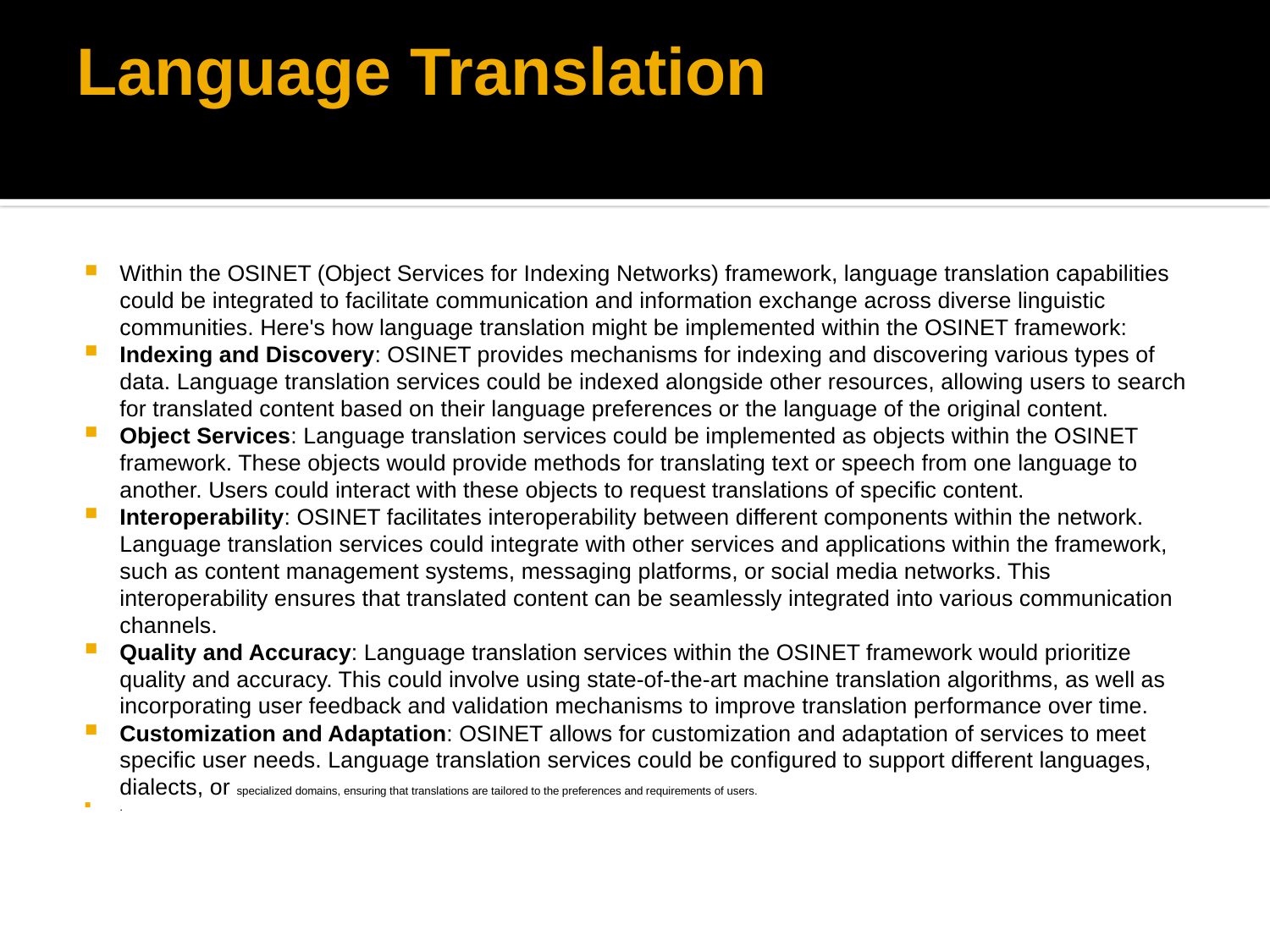

# Language Translation
Within the OSINET (Object Services for Indexing Networks) framework, language translation capabilities could be integrated to facilitate communication and information exchange across diverse linguistic communities. Here's how language translation might be implemented within the OSINET framework:
Indexing and Discovery: OSINET provides mechanisms for indexing and discovering various types of data. Language translation services could be indexed alongside other resources, allowing users to search for translated content based on their language preferences or the language of the original content.
Object Services: Language translation services could be implemented as objects within the OSINET framework. These objects would provide methods for translating text or speech from one language to another. Users could interact with these objects to request translations of specific content.
Interoperability: OSINET facilitates interoperability between different components within the network. Language translation services could integrate with other services and applications within the framework, such as content management systems, messaging platforms, or social media networks. This interoperability ensures that translated content can be seamlessly integrated into various communication channels.
Quality and Accuracy: Language translation services within the OSINET framework would prioritize quality and accuracy. This could involve using state-of-the-art machine translation algorithms, as well as incorporating user feedback and validation mechanisms to improve translation performance over time.
Customization and Adaptation: OSINET allows for customization and adaptation of services to meet specific user needs. Language translation services could be configured to support different languages, dialects, or specialized domains, ensuring that translations are tailored to the preferences and requirements of users.
.